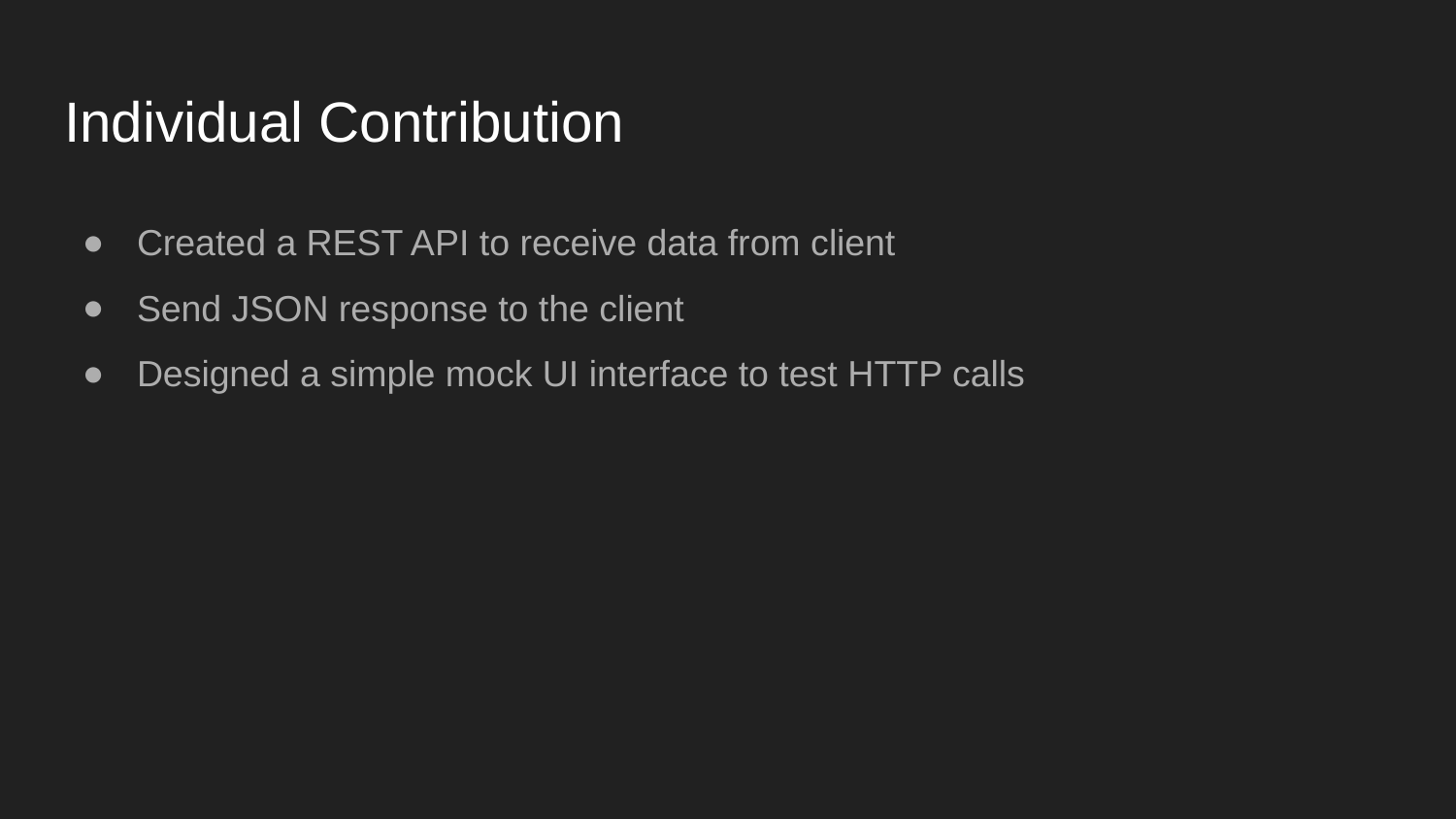

# Individual Contribution
Created a REST API to receive data from client
Send JSON response to the client
Designed a simple mock UI interface to test HTTP calls